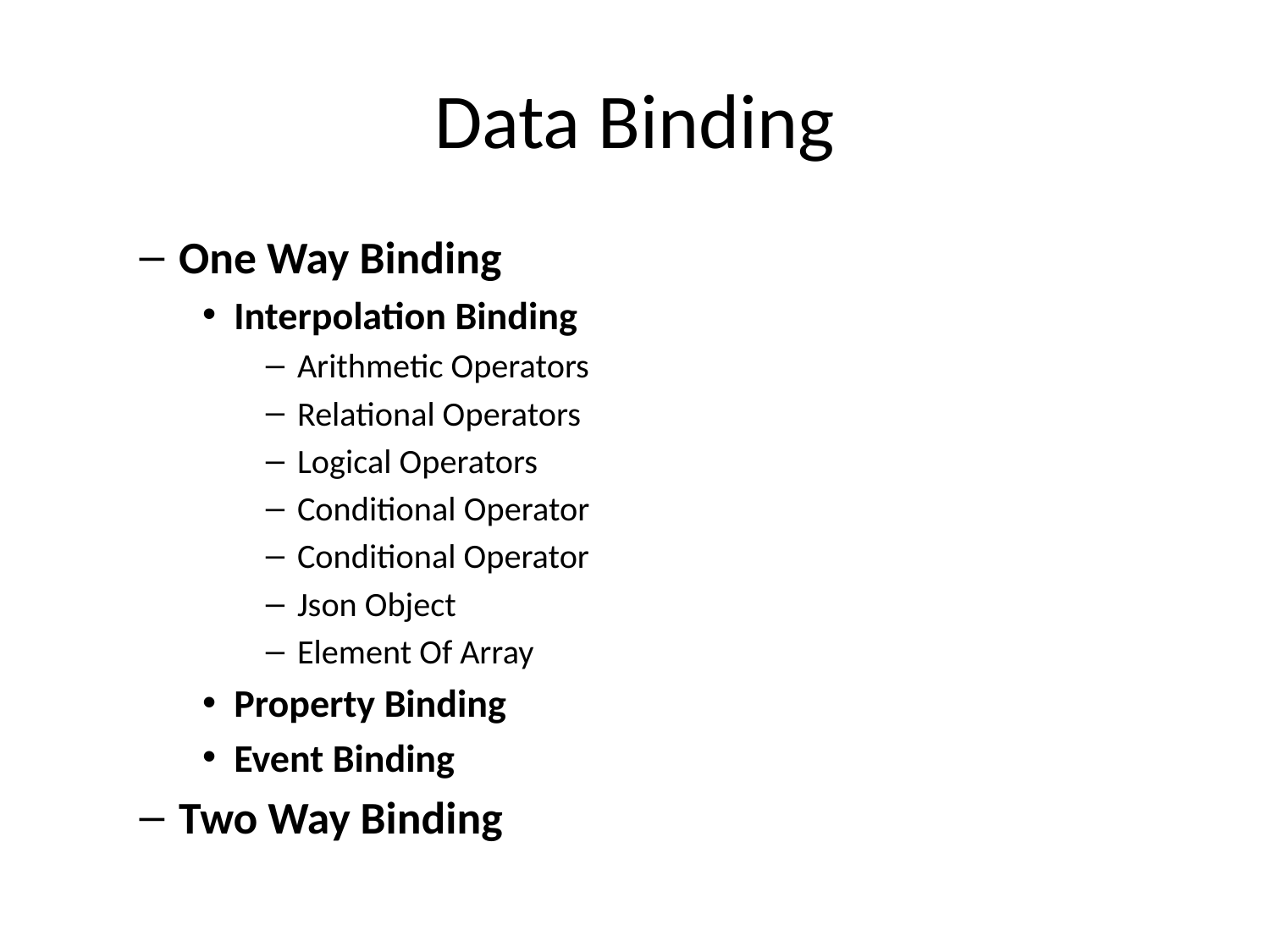

# Data Binding
One Way Binding
Interpolation Binding
Arithmetic Operators
Relational Operators
Logical Operators
Conditional Operator
Conditional Operator
Json Object
Element Of Array
Property Binding
Event Binding
Two Way Binding